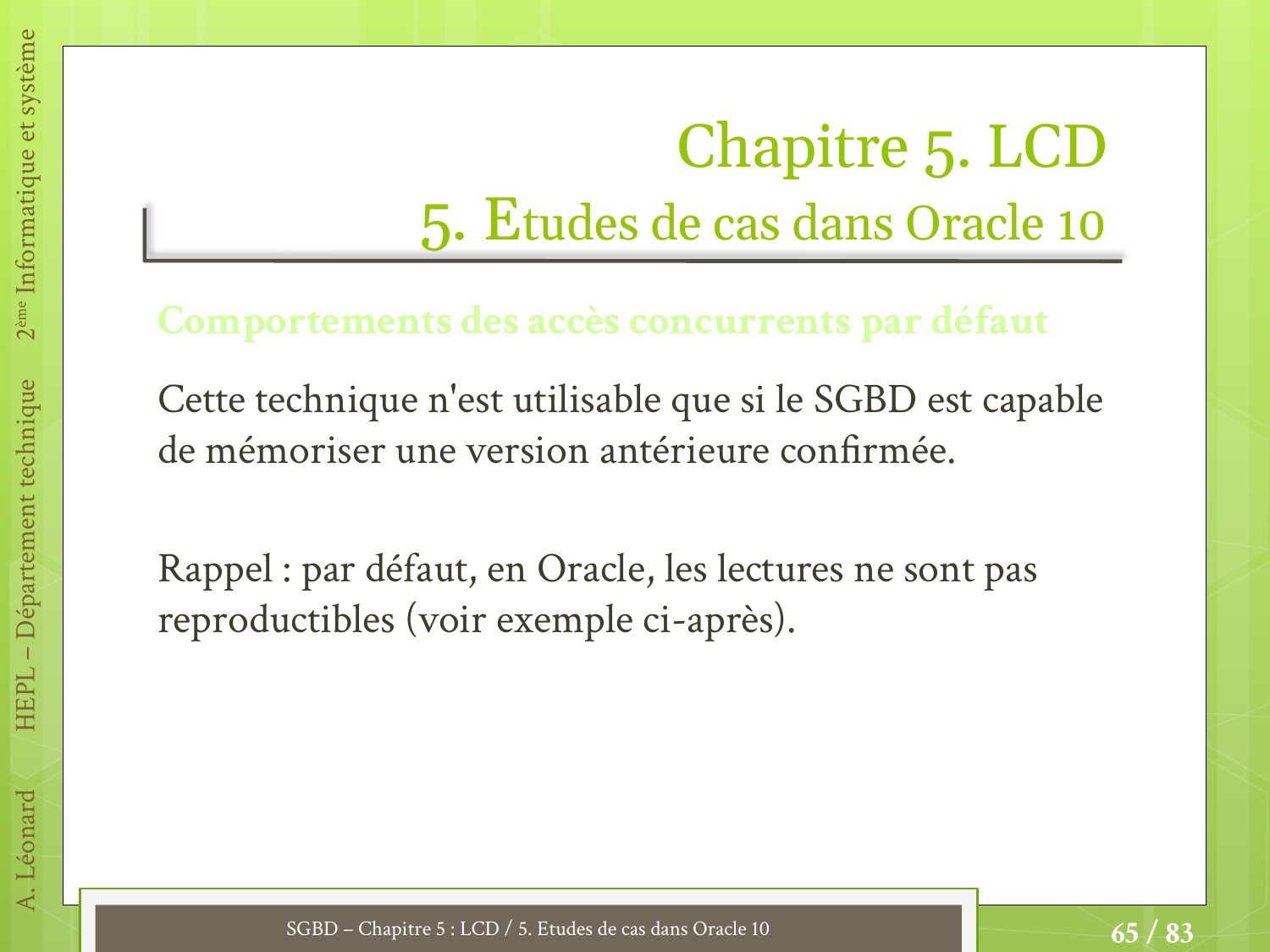

# Chapitre 5. LCD 5. Etudes de cas dans Oracle 10
Comportements des accès concurrents par défaut

Cette technique n'est utilisable que si le SGBD est capable de mémoriser une version antérieure confirmée.

Rappel : par défaut, en Oracle, les lectures ne sont pas reproductibles (voir exemple ci-après).
SGBD – Chapitre 5 : LCD / 5. Etudes de cas dans Oracle 10